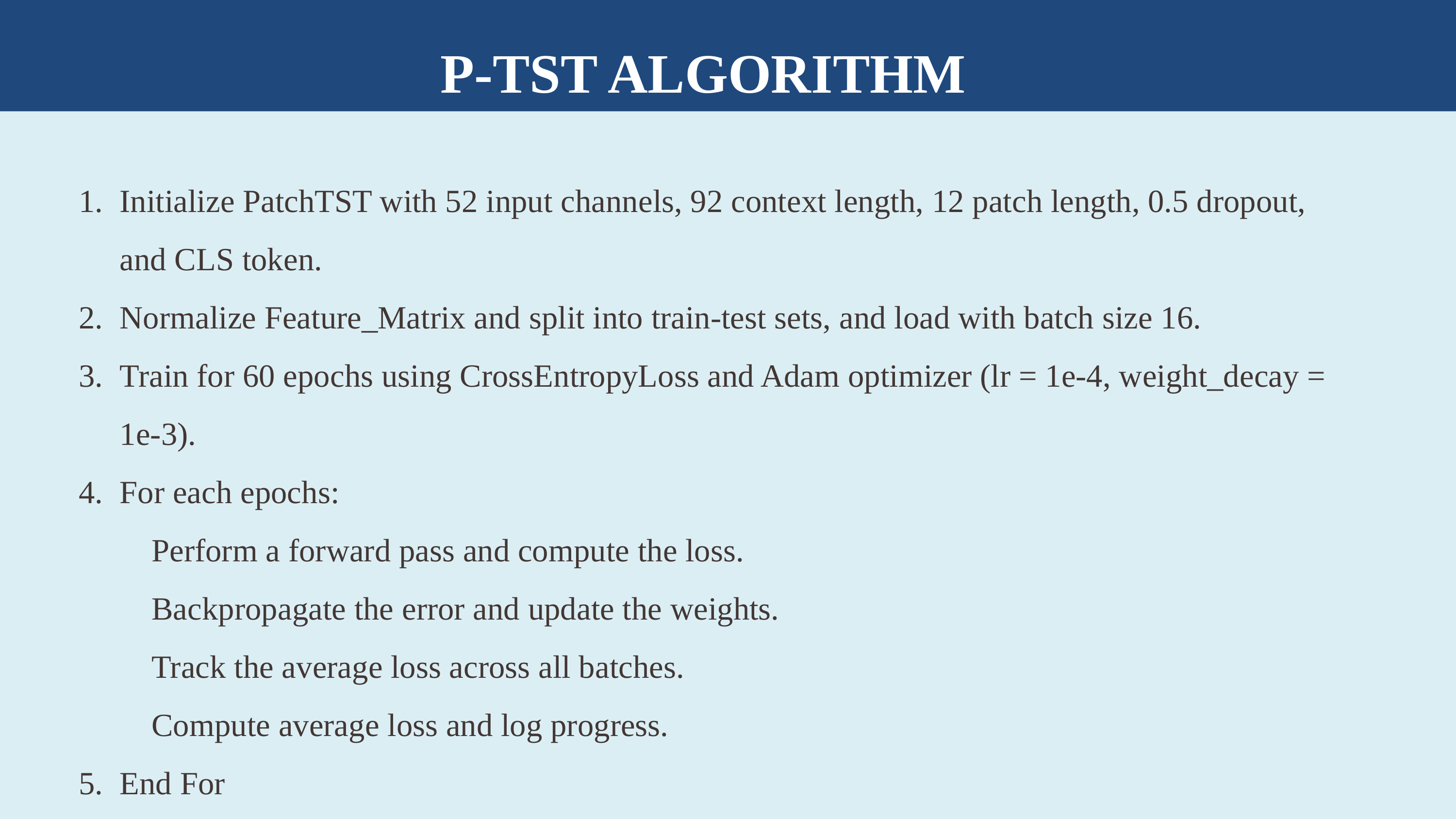

P-TST ALGORITHM
Initialize PatchTST with 52 input channels, 92 context length, 12 patch length, 0.5 dropout, and CLS token.
Normalize Feature_Matrix and split into train-test sets, and load with batch size 16.
Train for 60 epochs using CrossEntropyLoss and Adam optimizer (lr = 1e-4, weight_decay = 1e-3).
For each epochs:
Perform a forward pass and compute the loss.
Backpropagate the error and update the weights.
Track the average loss across all batches.
Compute average loss and log progress.
End For